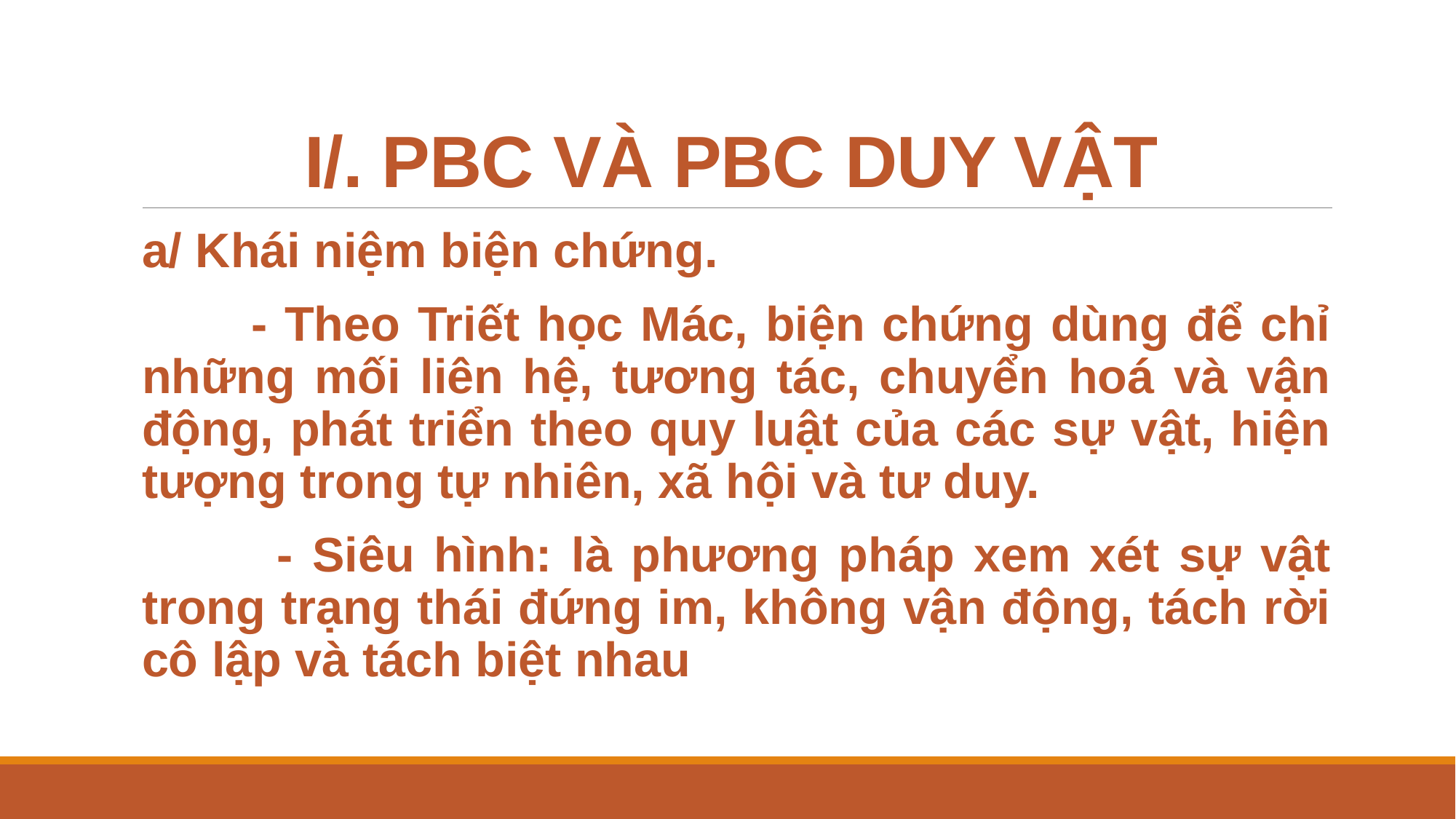

# I/. PBC VÀ PBC DUY VẬT
a/ Khái niệm biện chứng.
	- Theo Triết học Mác, biện chứng dùng để chỉ những mối liên hệ, tương tác, chuyển hoá và vận động, phát triển theo quy luật của các sự vật, hiện tượng trong tự nhiên, xã hội và tư duy.
       - Siêu hình: là phương pháp xem xét sự vật trong trạng thái đứng im, không vận động, tách rời cô lập và tách biệt nhau